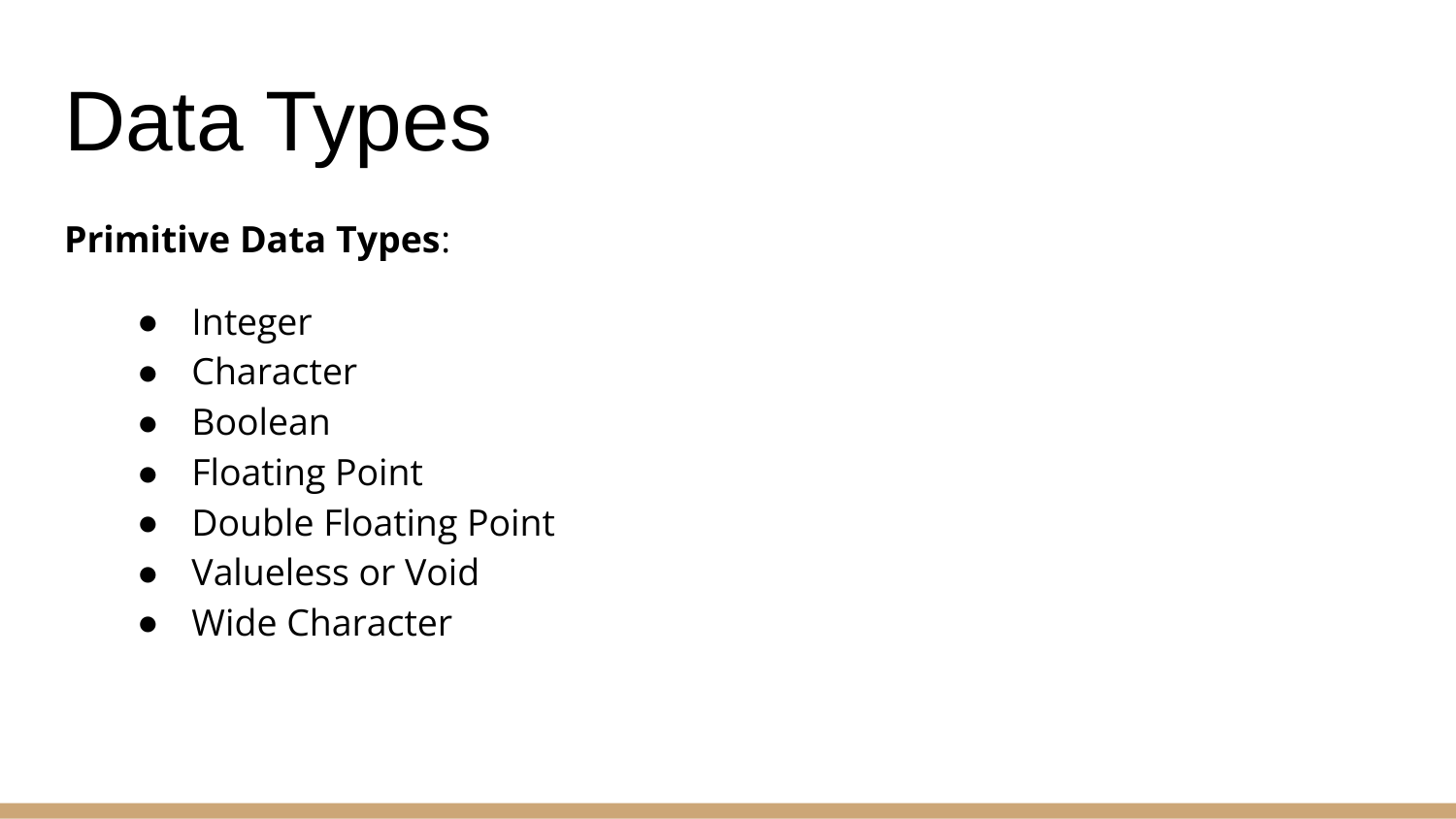

# Data Types
Primitive Data Types:
Integer
Character
Boolean
Floating Point
Double Floating Point
Valueless or Void
Wide Character